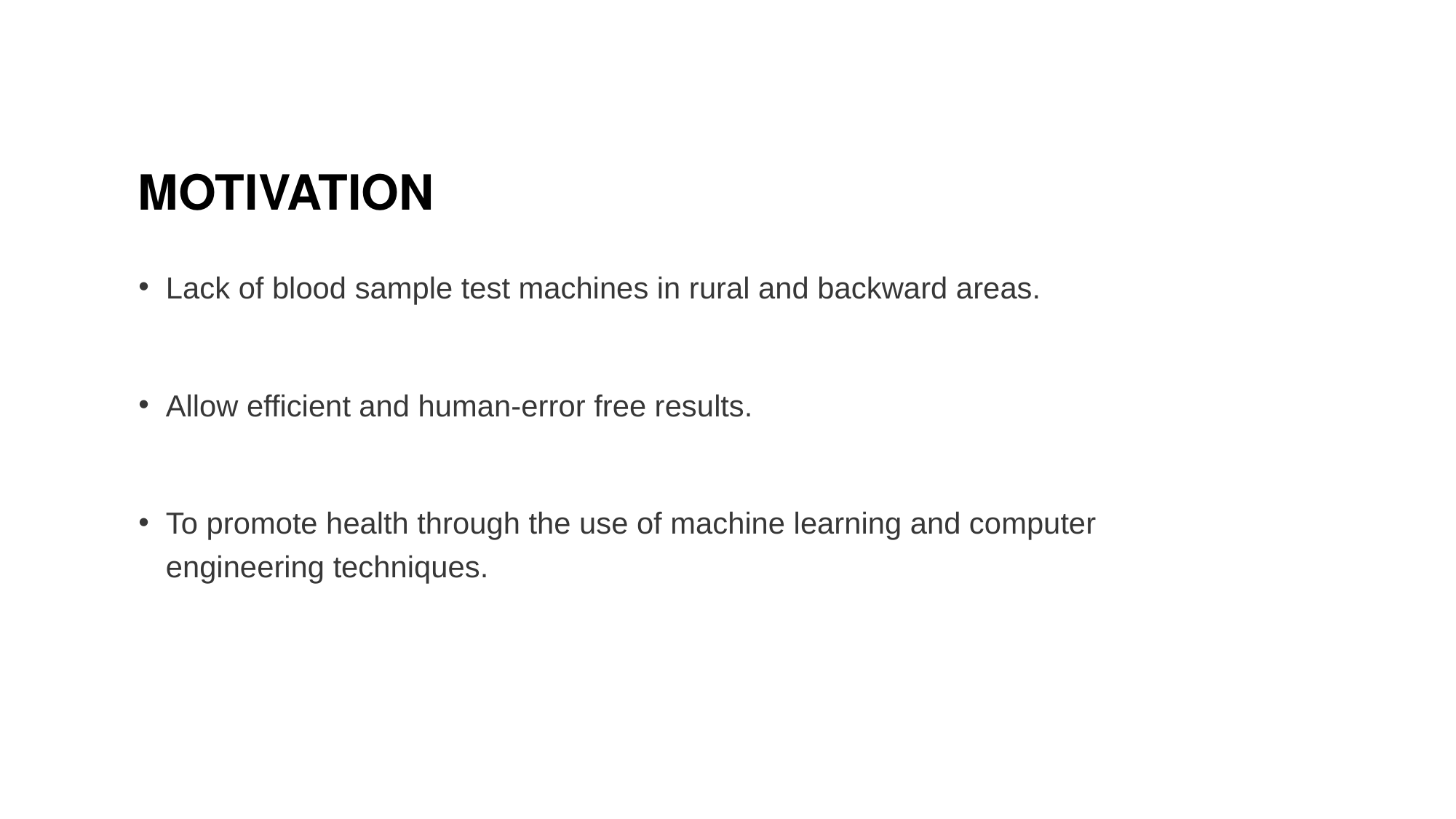

# MOTIVATION
Lack of blood sample test machines in rural and backward areas.

Allow efficient and human-error free results.

To promote health through the use of machine learning and computer engineering techniques.